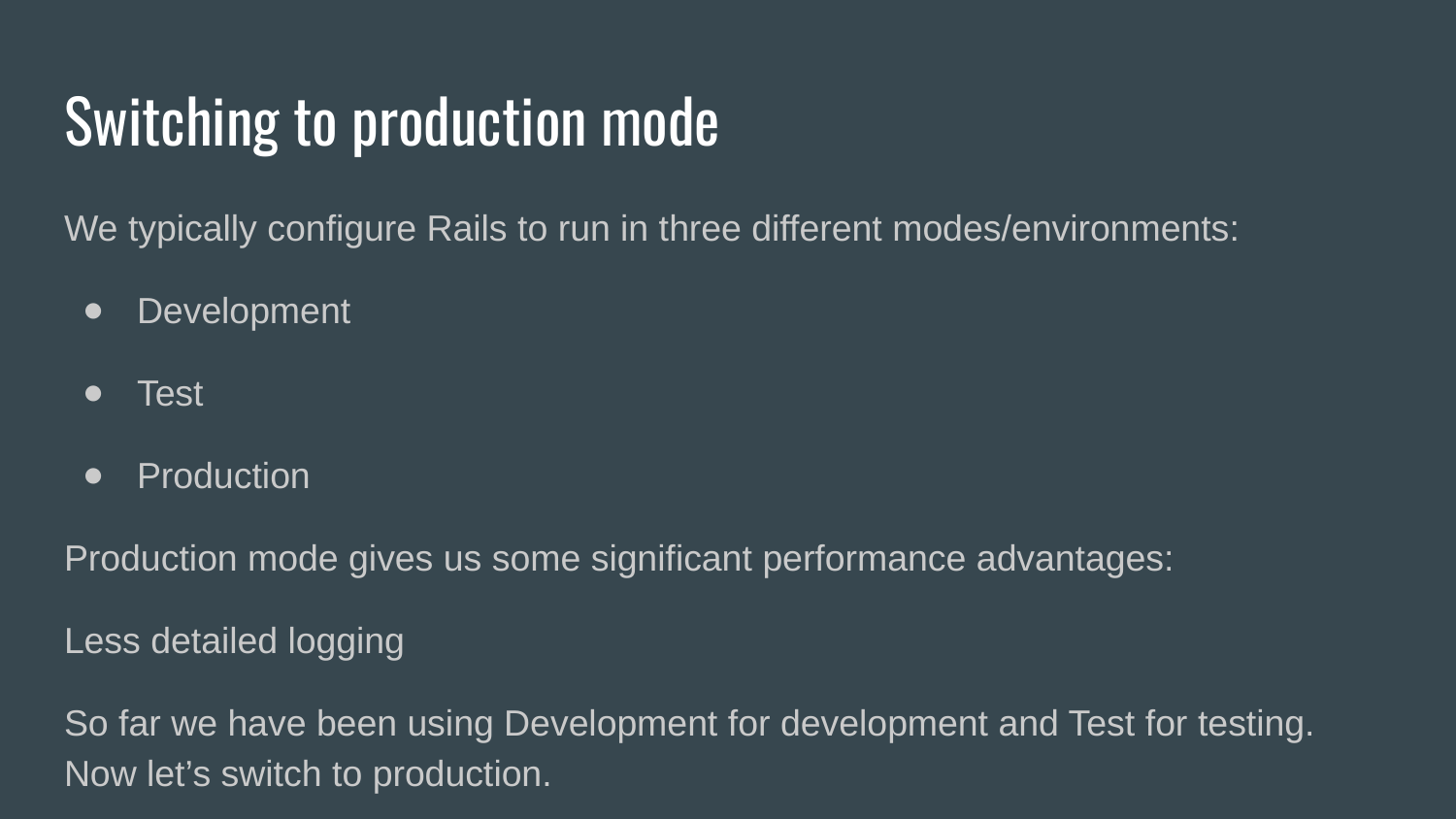

# Switching to production mode
We typically configure Rails to run in three different modes/environments:
Development
Test
Production
Production mode gives us some significant performance advantages:
Less detailed logging
So far we have been using Development for development and Test for testing. Now let’s switch to production.